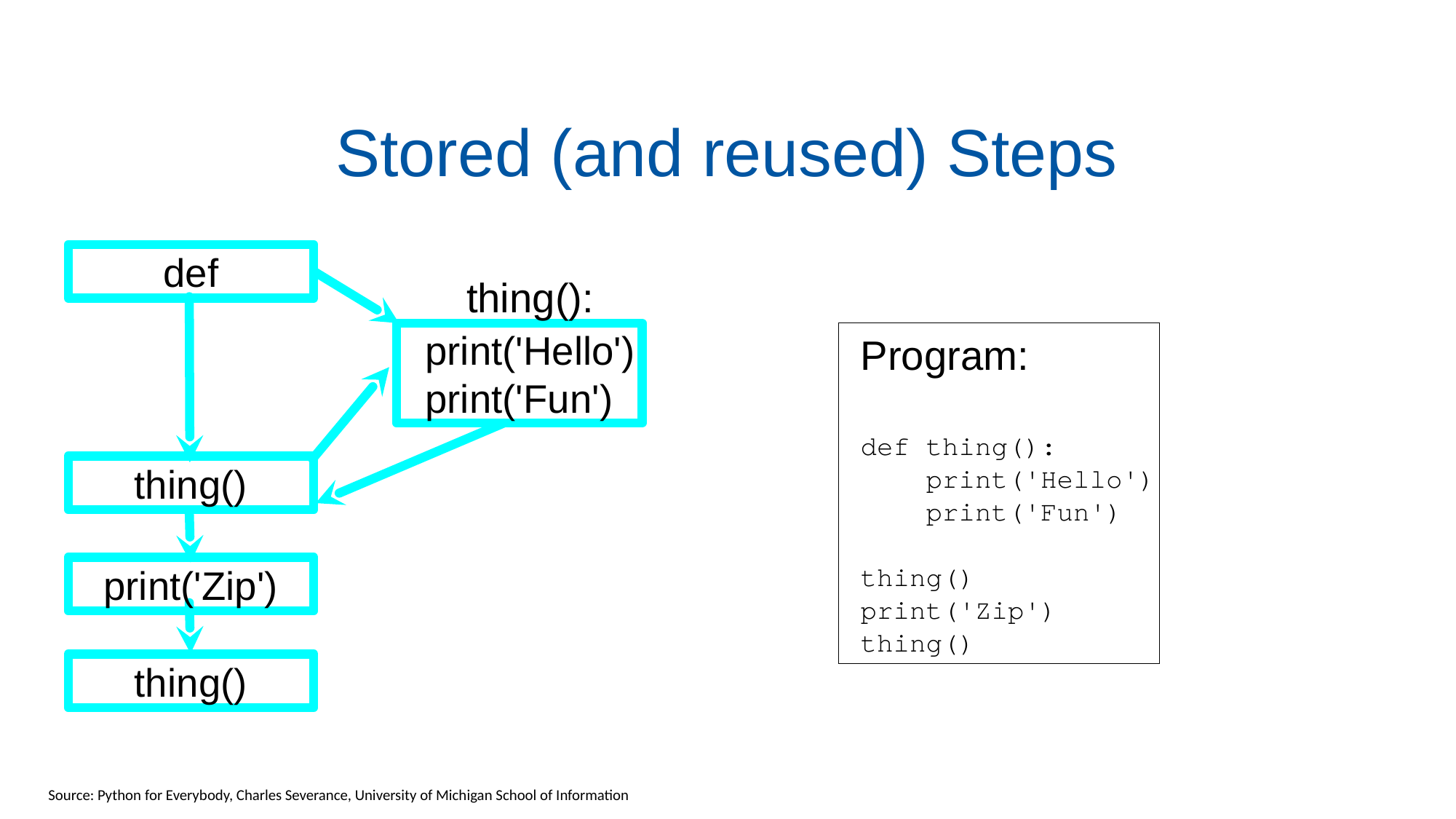

# Stored (and reused) Steps
def
thing():
  print('Hello')
print('Fun')
Program:

def thing():
    print('Hello')
    print('Fun')

thing()
print('Zip')
thing()
thing()
print('Zip')
thing()
Source: Python for Everybody, Charles Severance, University of Michigan School of Information